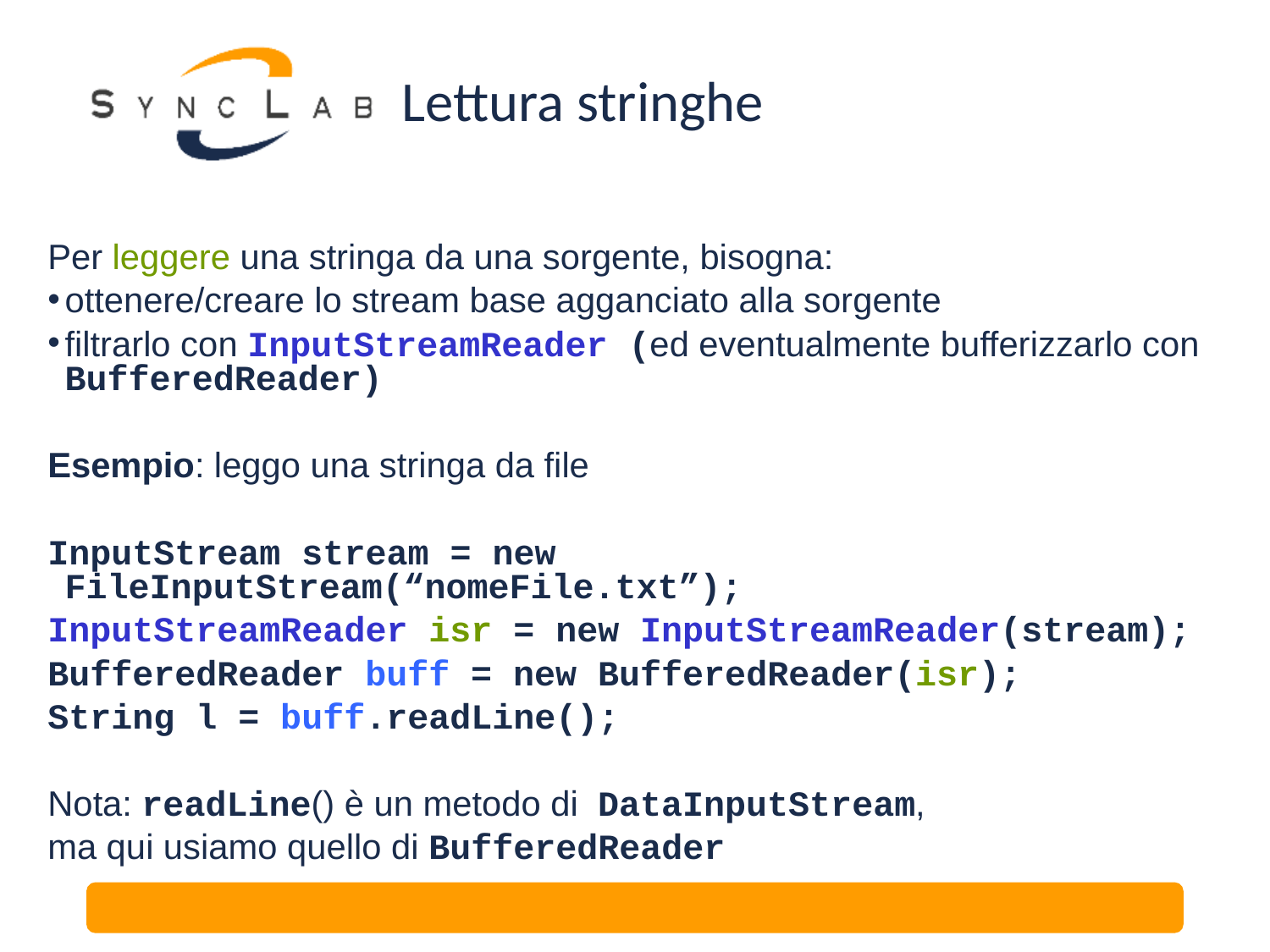

# Lettura stringhe
Per leggere una stringa da una sorgente, bisogna:
ottenere/creare lo stream base agganciato alla sorgente
filtrarlo con InputStreamReader (ed eventualmente bufferizzarlo con BufferedReader)

Esempio: leggo una stringa da file

InputStream stream = new FileInputStream(“nomeFile.txt”);
InputStreamReader isr = new InputStreamReader(stream);
BufferedReader buff = new BufferedReader(isr);
String l = buff.readLine();

Nota: readLine() è un metodo di  DataInputStream,
ma qui usiamo quello di BufferedReader